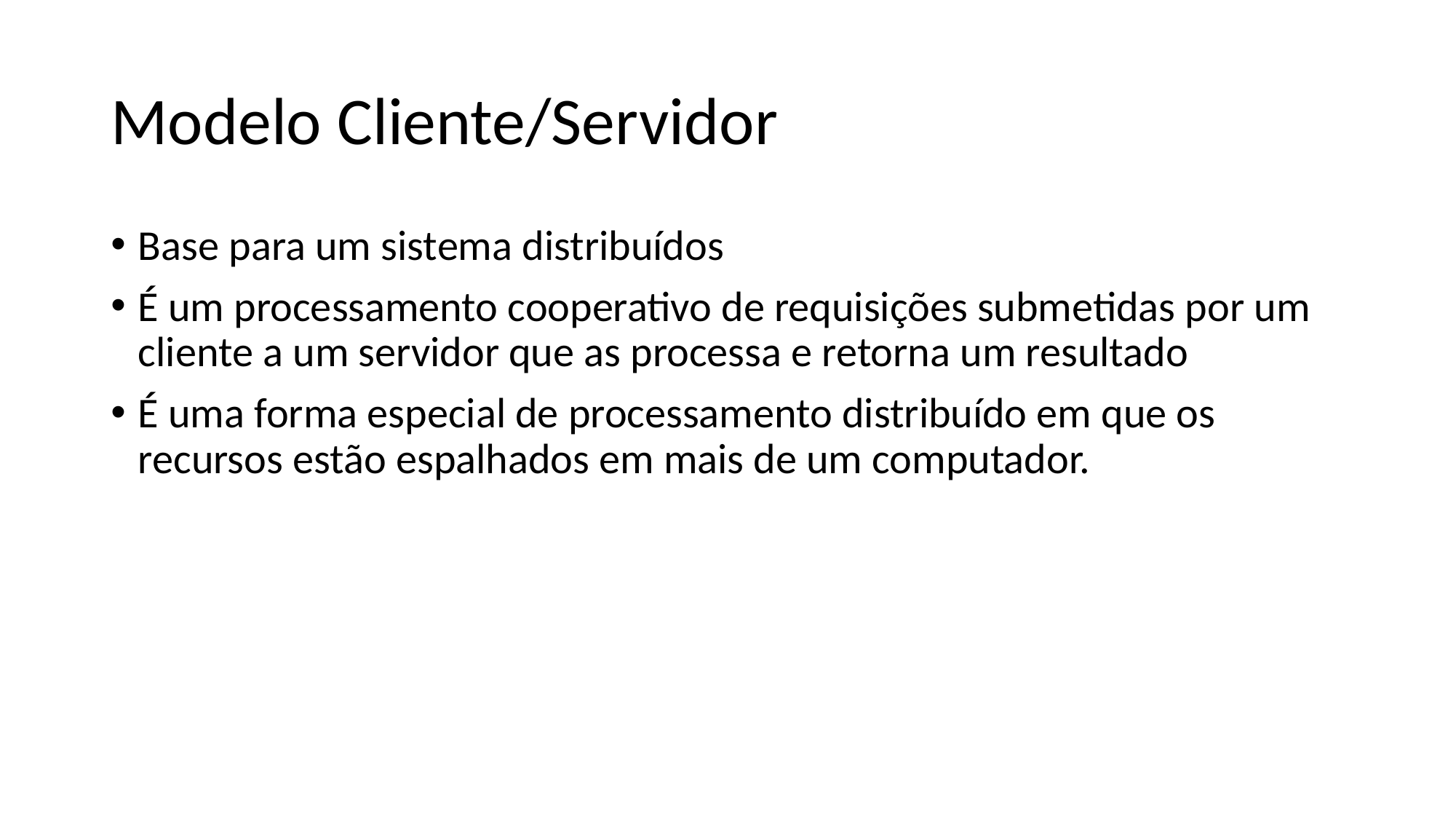

# Modelo Cliente/Servidor
Base para um sistema distribuídos
É um processamento cooperativo de requisições submetidas por um cliente a um servidor que as processa e retorna um resultado
É uma forma especial de processamento distribuído em que os recursos estão espalhados em mais de um computador.